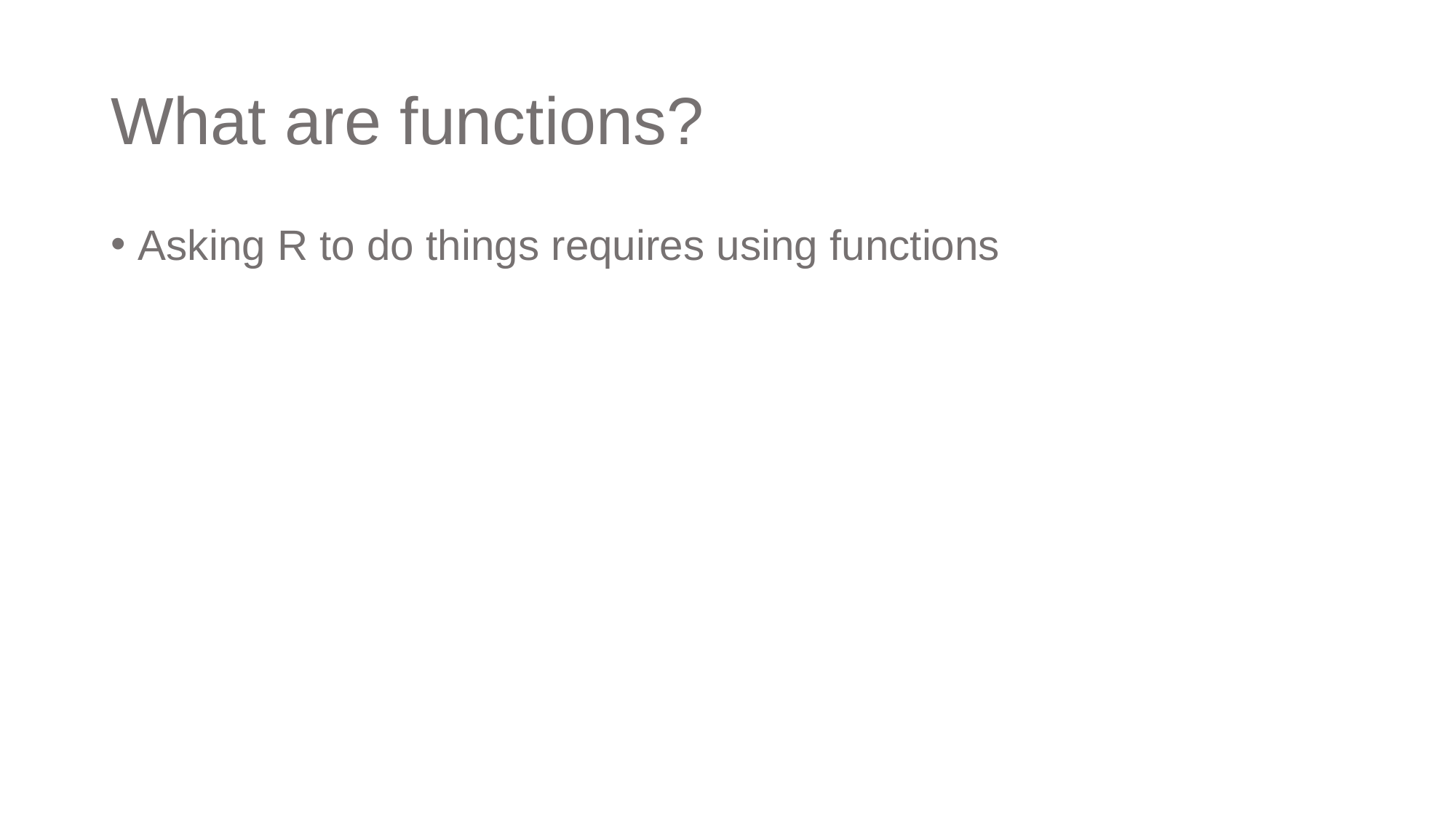

# What are functions?
Asking R to do things requires using functions